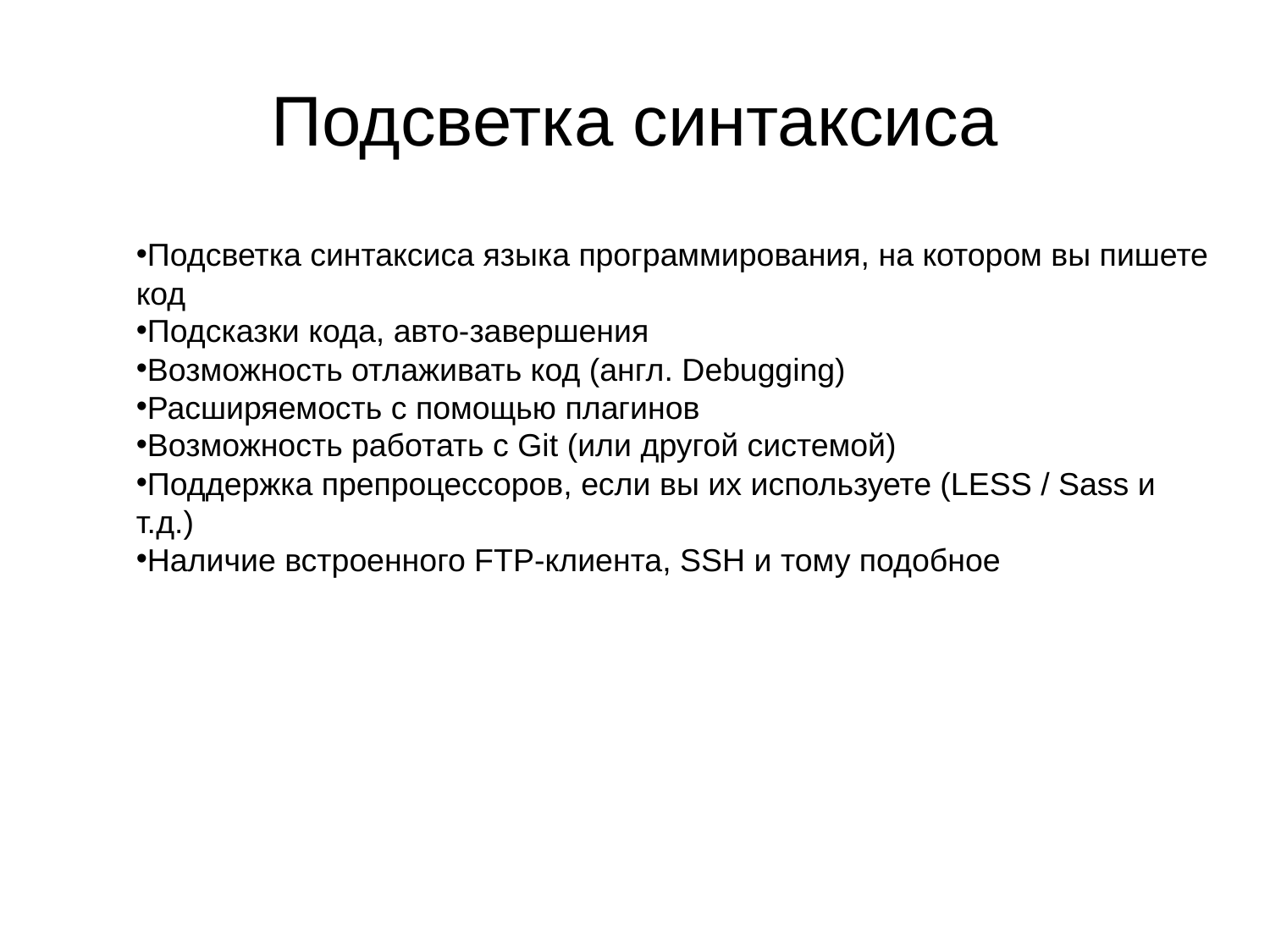

# Подсветка синтаксиса
Подсветка синтаксиса языка программирования, на котором вы пишете код
Подсказки кода, авто-завершения
Возможность отлаживать код (англ. Debugging)
Расширяемость с помощью плагинов
Возможность работать с Git (или другой системой)
Поддержка препроцессоров, если вы их используете (LESS / Sass и т.д.)
Наличие встроенного FTP-клиента, SSH и тому подобное